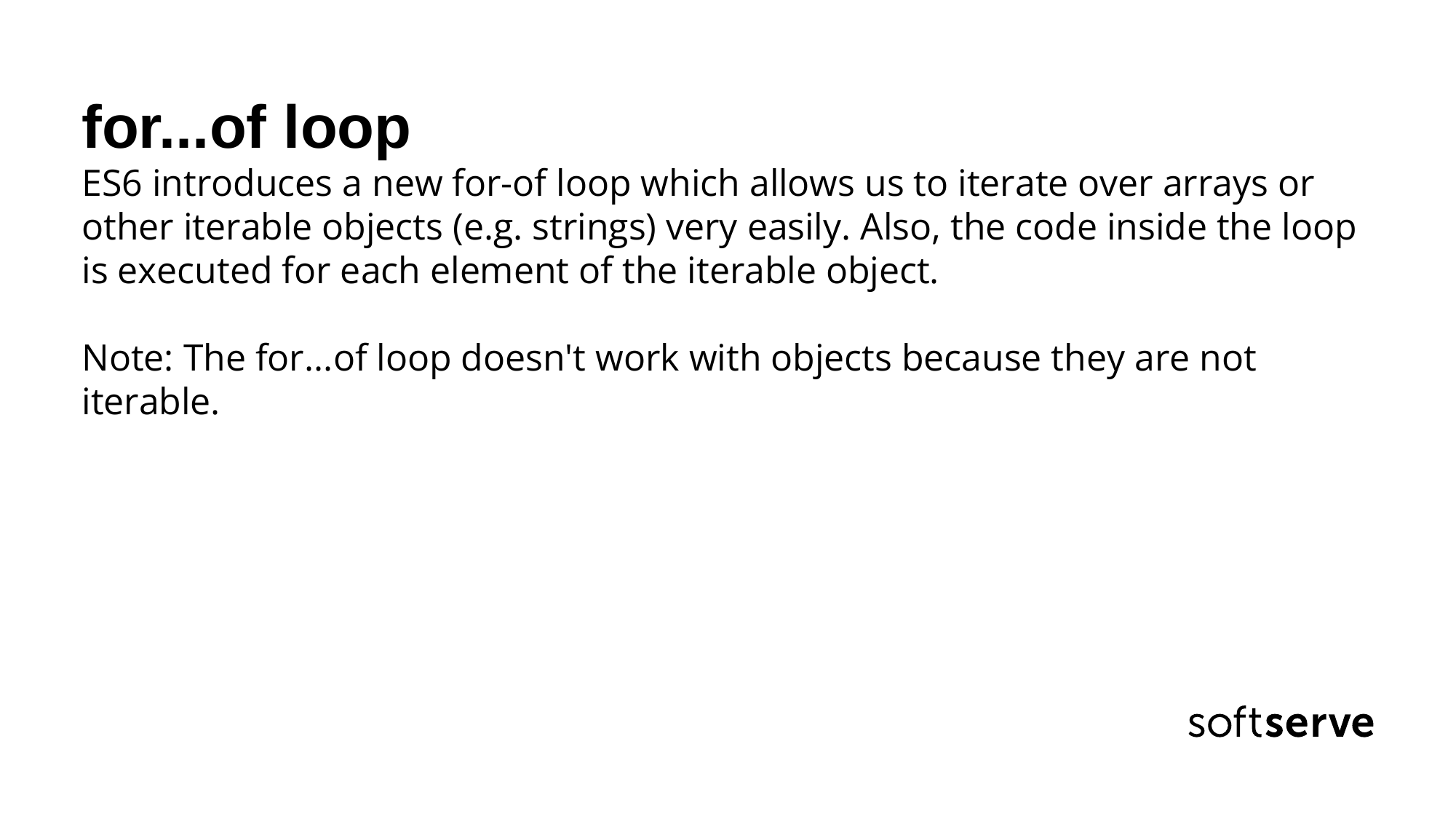

# for...of loop ES6 introduces a new for-of loop which allows us to iterate over arrays or other iterable objects (e.g. strings) very easily. Also, the code inside the loop is executed for each element of the iterable object. Note: The for...of loop doesn't work with objects because they are not iterable.